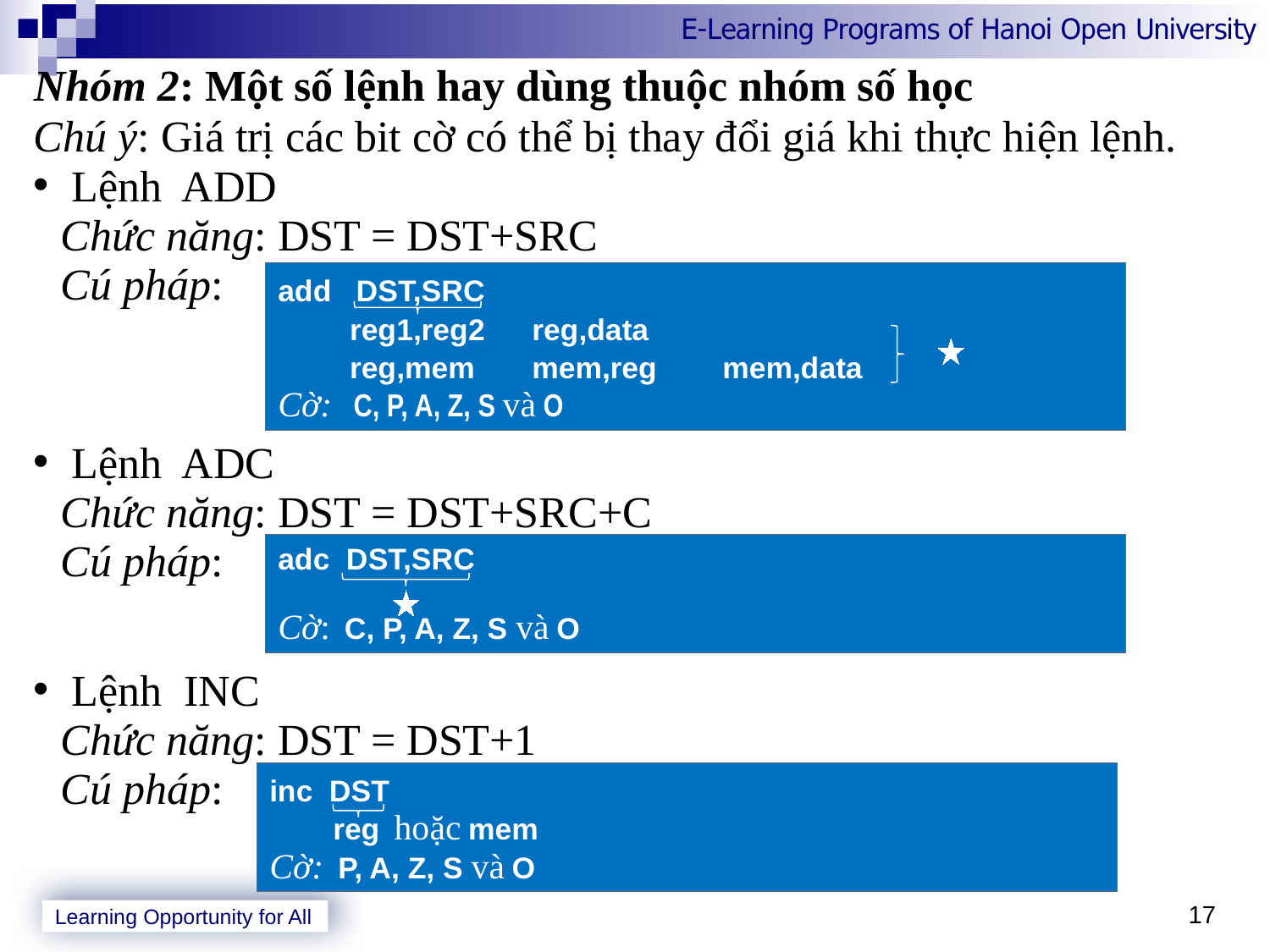

Nhóm 2: Một số lệnh hay dùng thuộc nhóm số học
Chú ý: Giá trị các bit cờ có thể bị thay đổi giá khi thực hiện lệnh.
Lệnh  ADD
Chức năng: DST = DST+SRC
Cú pháp:

Lệnh  ADC
Chức năng: DST = DST+SRC+C
Cú pháp:

Lệnh  INC
Chức năng: DST = DST+1
Cú pháp:

add   DST,SRC
	reg1,reg2 	reg,data
	reg,mem	mem,reg	mem,data
Cờ:   C, P, A, Z, S và O

adc  DST,SRC

Cờ:  C, P, A, Z, S và O

inc  DST
	reg  hoặc mem
Cờ:  P, A, Z, S và O

17